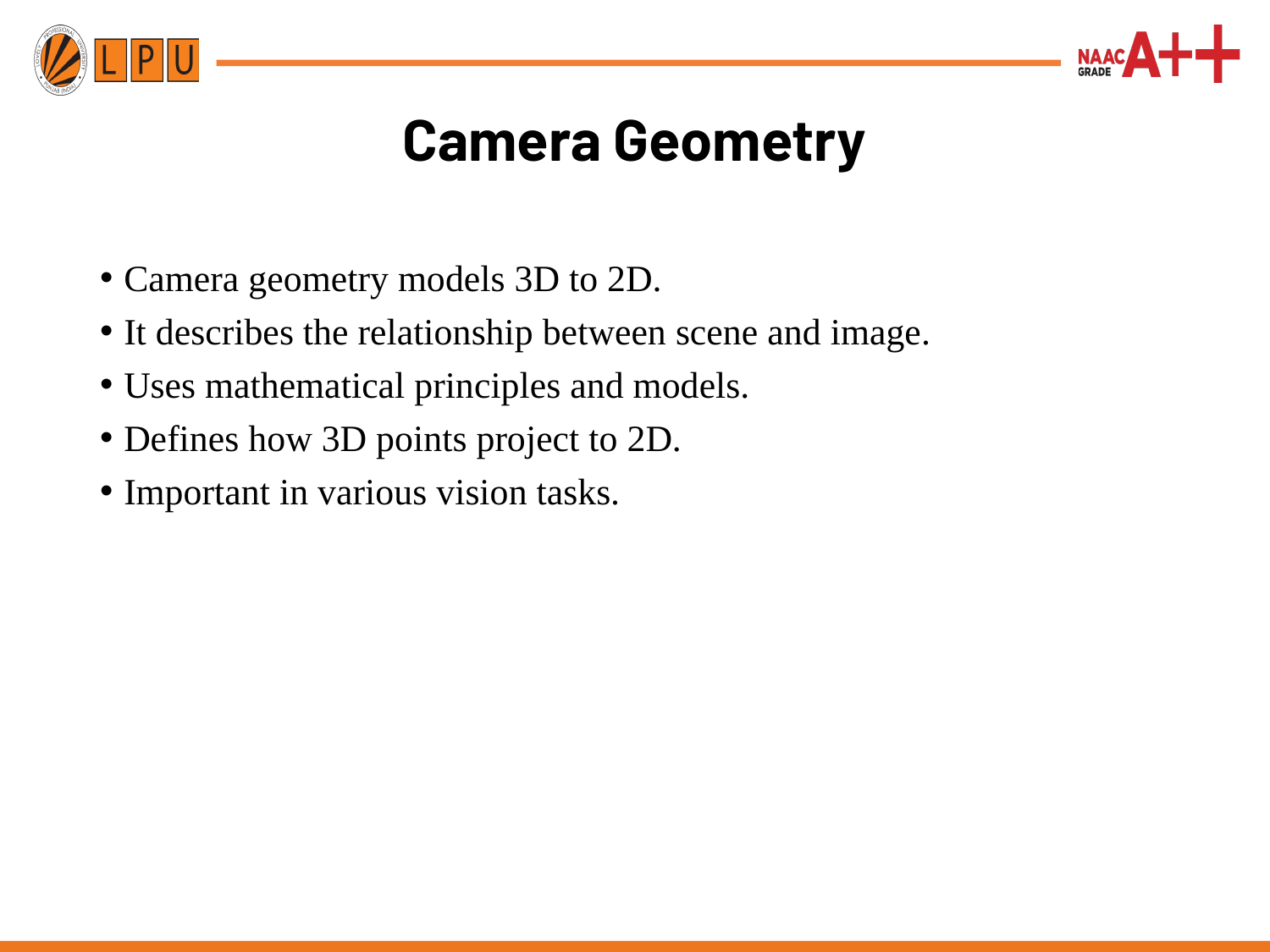

# Camera Geometry
Camera geometry models 3D to 2D.
It describes the relationship between scene and image.
Uses mathematical principles and models.
Defines how 3D points project to 2D.
Important in various vision tasks.